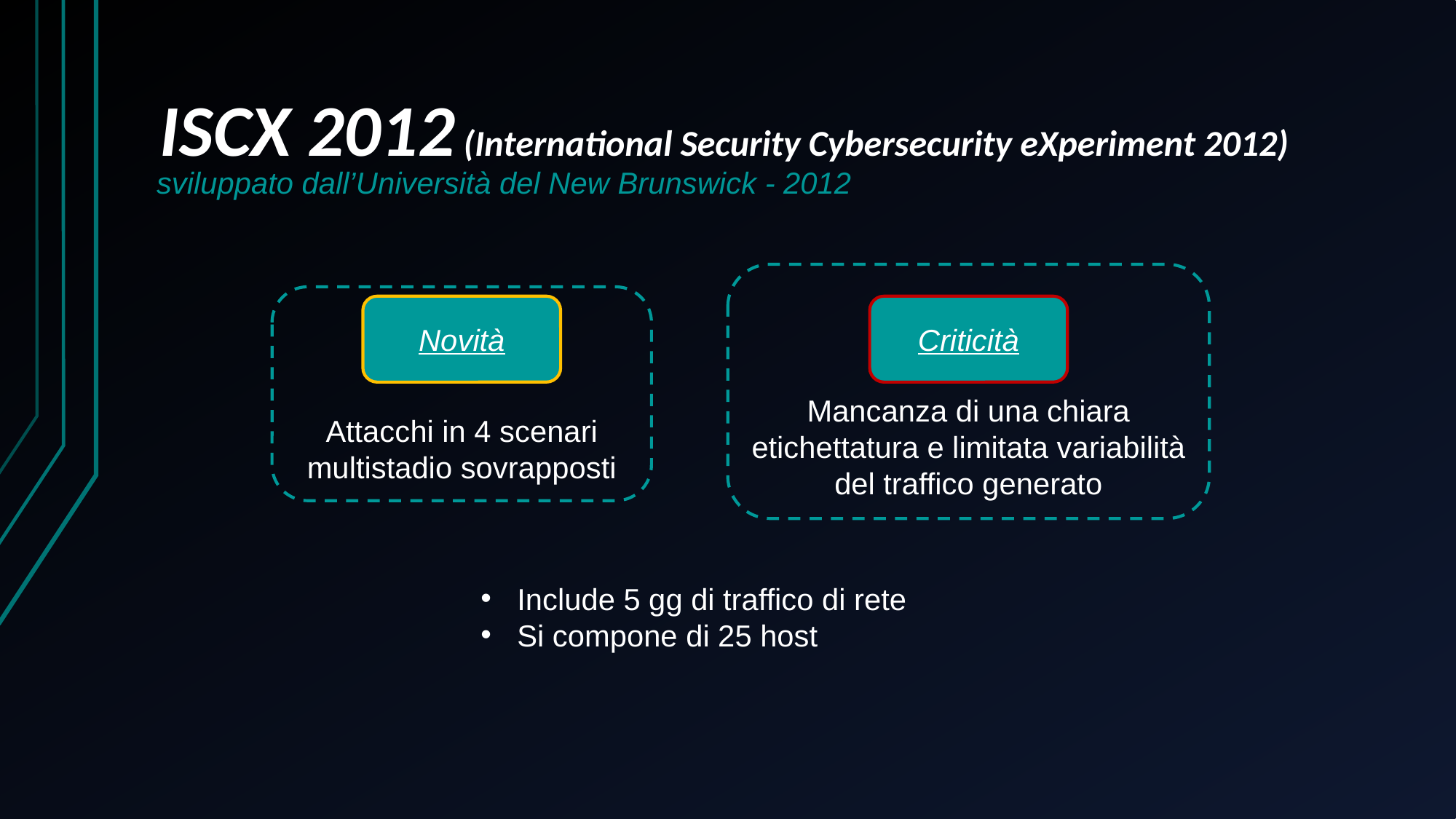

# ISCX 2012 (International Security Cybersecurity eXperiment 2012)
sviluppato dall’Università del New Brunswick - 2012

Mancanza di una chiara etichettatura e limitata variabilità del traffico generato

Attacchi in 4 scenari multistadio sovrapposti
Novità
Criticità
Include 5 gg di traffico di rete
Si compone di 25 host